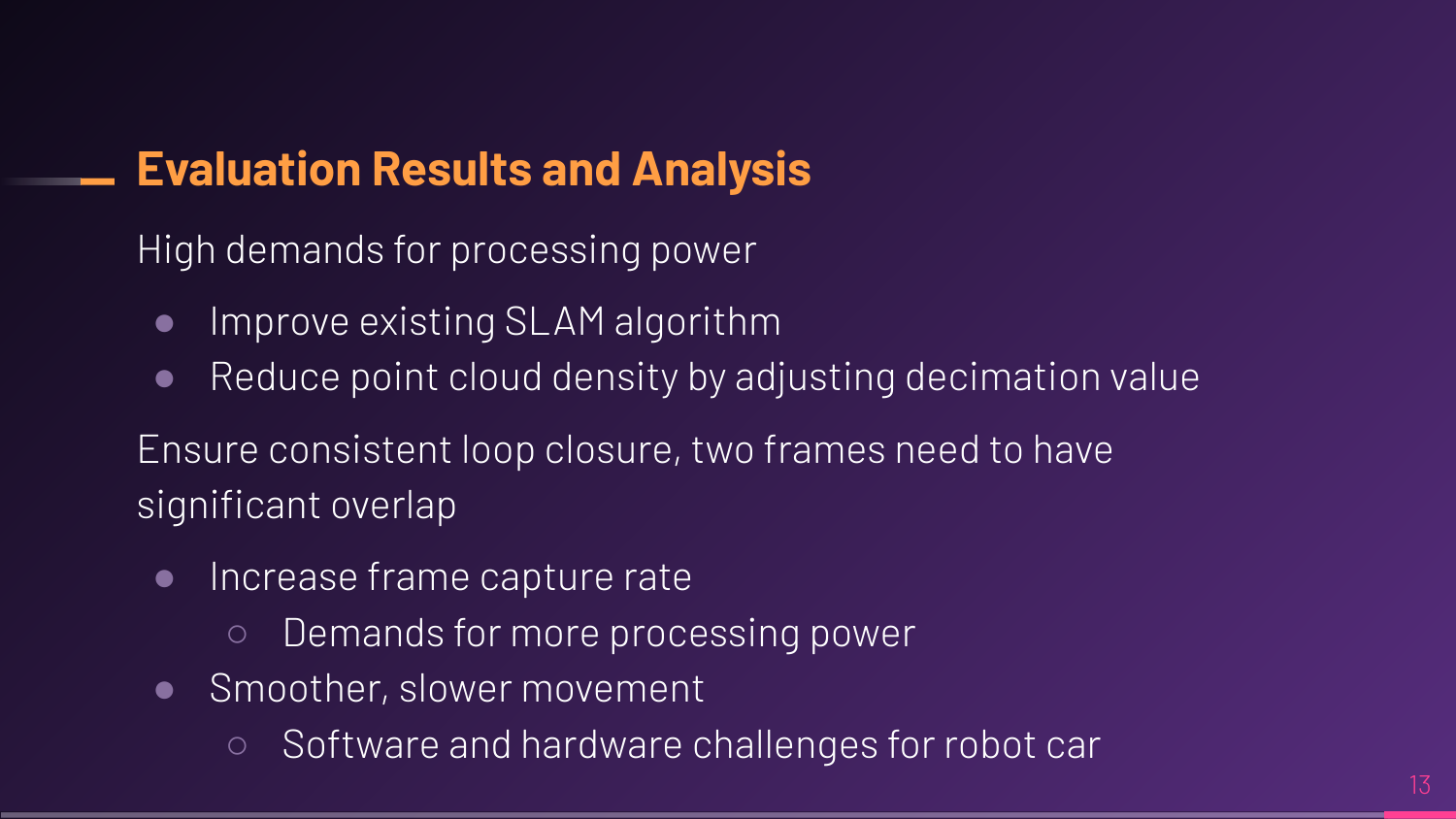

# Evaluation Results and Analysis
High demands for processing power
Improve existing SLAM algorithm
Reduce point cloud density by adjusting decimation value
Ensure consistent loop closure, two frames need to have significant overlap
Increase frame capture rate
Demands for more processing power
Smoother, slower movement
Software and hardware challenges for robot car
13